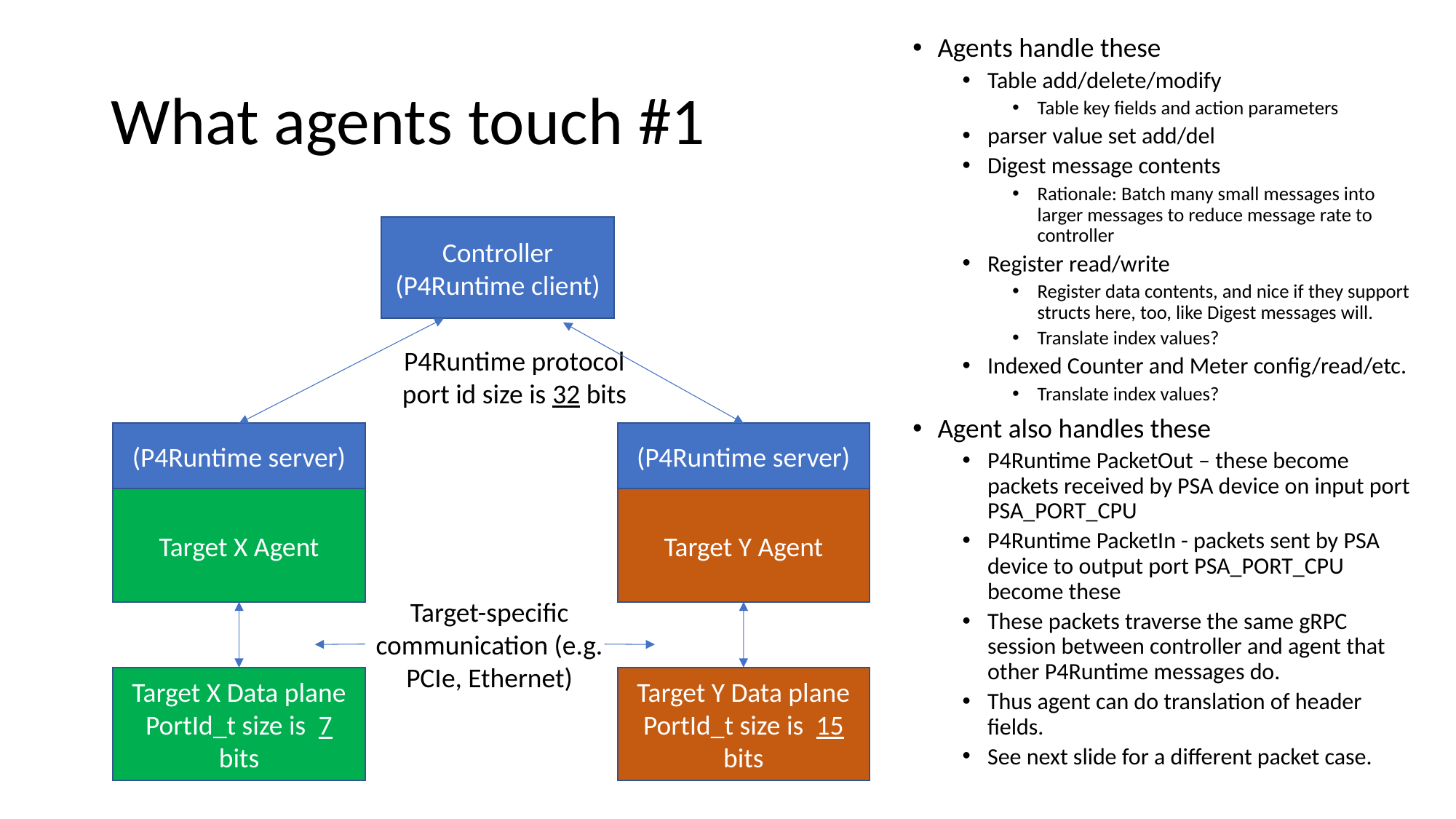

Agents handle these
Table add/delete/modify
Table key fields and action parameters
parser value set add/del
Digest message contents
Rationale: Batch many small messages into larger messages to reduce message rate to controller
Register read/write
Register data contents, and nice if they support structs here, too, like Digest messages will.
Translate index values?
Indexed Counter and Meter config/read/etc.
Translate index values?
Agent also handles these
P4Runtime PacketOut – these become packets received by PSA device on input port PSA_PORT_CPU
P4Runtime PacketIn - packets sent by PSA device to output port PSA_PORT_CPU become these
These packets traverse the same gRPC session between controller and agent that other P4Runtime messages do.
Thus agent can do translation of header fields.
See next slide for a different packet case.
# What agents touch #1
Controller
(P4Runtime client)
P4Runtime protocol
port id size is 32 bits
(P4Runtime server)
(P4Runtime server)
Target X Agent
Target Y Agent
Target-specific communication (e.g. PCIe, Ethernet)
Target X Data plane
PortId_t size is  7 bits
Target Y Data plane
PortId_t size is  15 bits